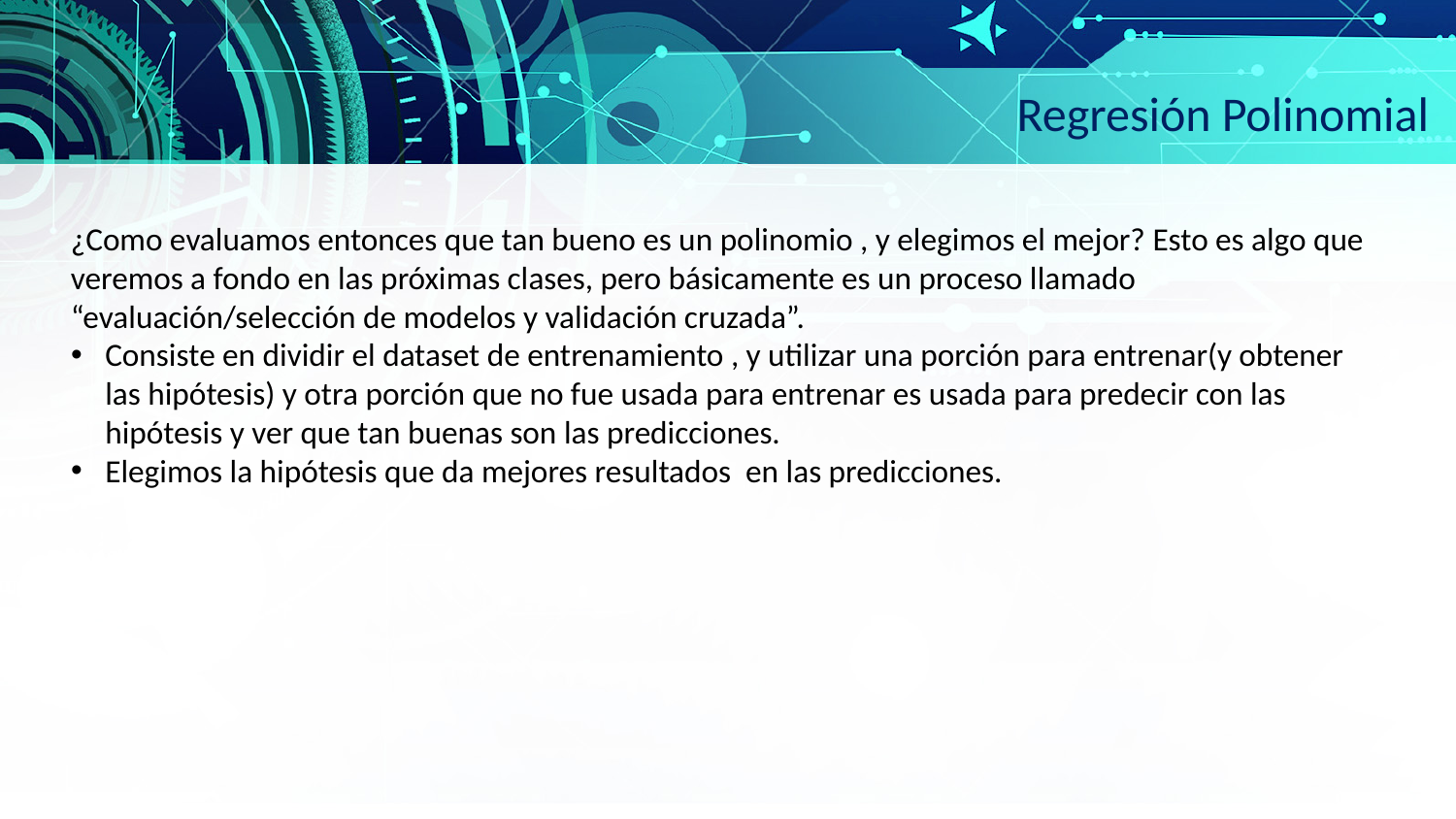

Regresión Polinomial

¿Como evaluamos entonces que tan bueno es un polinomio , y elegimos el mejor? Esto es algo que veremos a fondo en las próximas clases, pero básicamente es un proceso llamado “evaluación/selección de modelos y validación cruzada”.
Consiste en dividir el dataset de entrenamiento , y utilizar una porción para entrenar(y obtener las hipótesis) y otra porción que no fue usada para entrenar es usada para predecir con las hipótesis y ver que tan buenas son las predicciones.
Elegimos la hipótesis que da mejores resultados  en las predicciones.